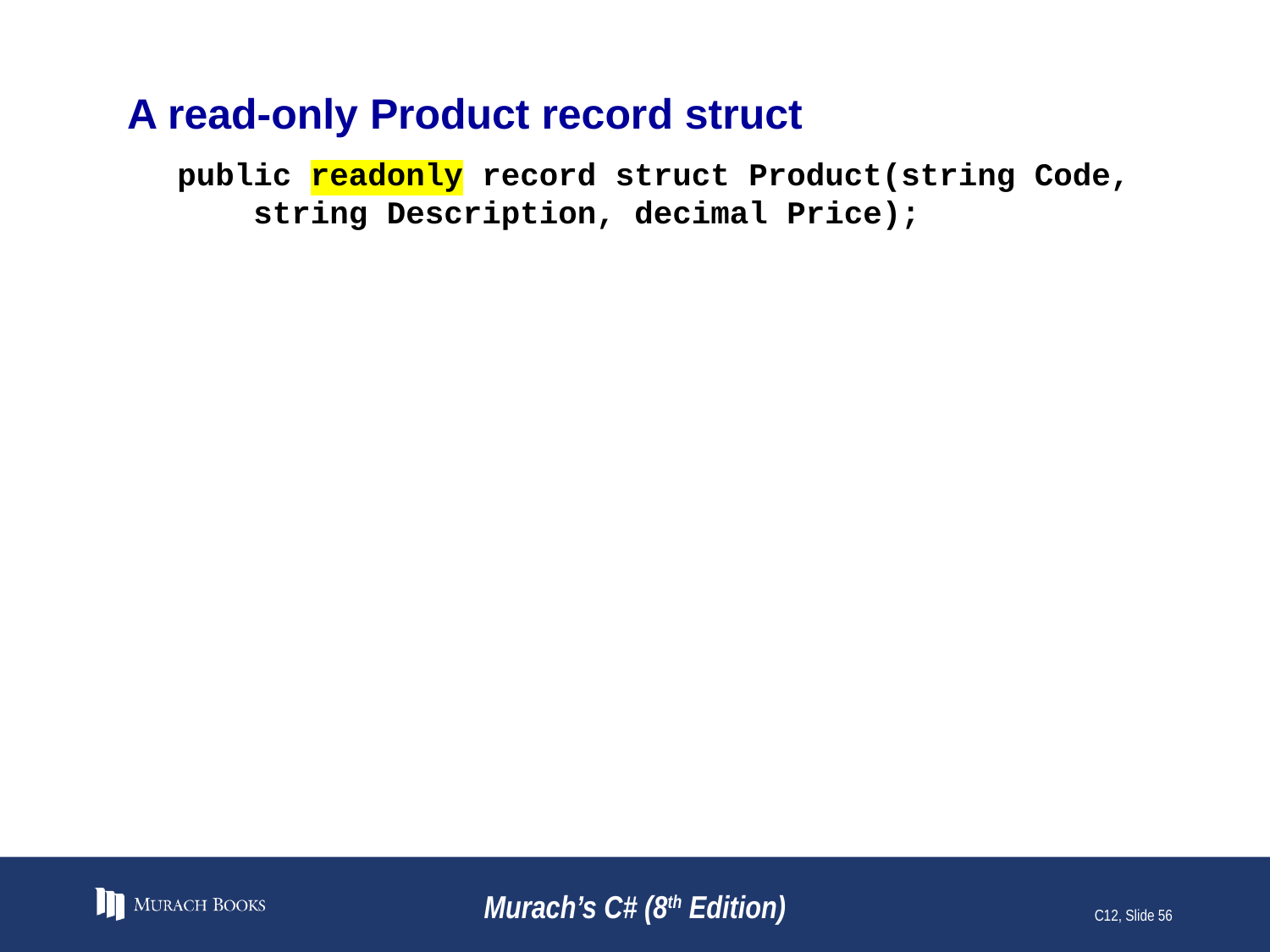

# A read-only Product record struct
public readonly record struct Product(string Code,
    string Description, decimal Price);

Murach’s C# (8th Edition)

C12, Slide 56